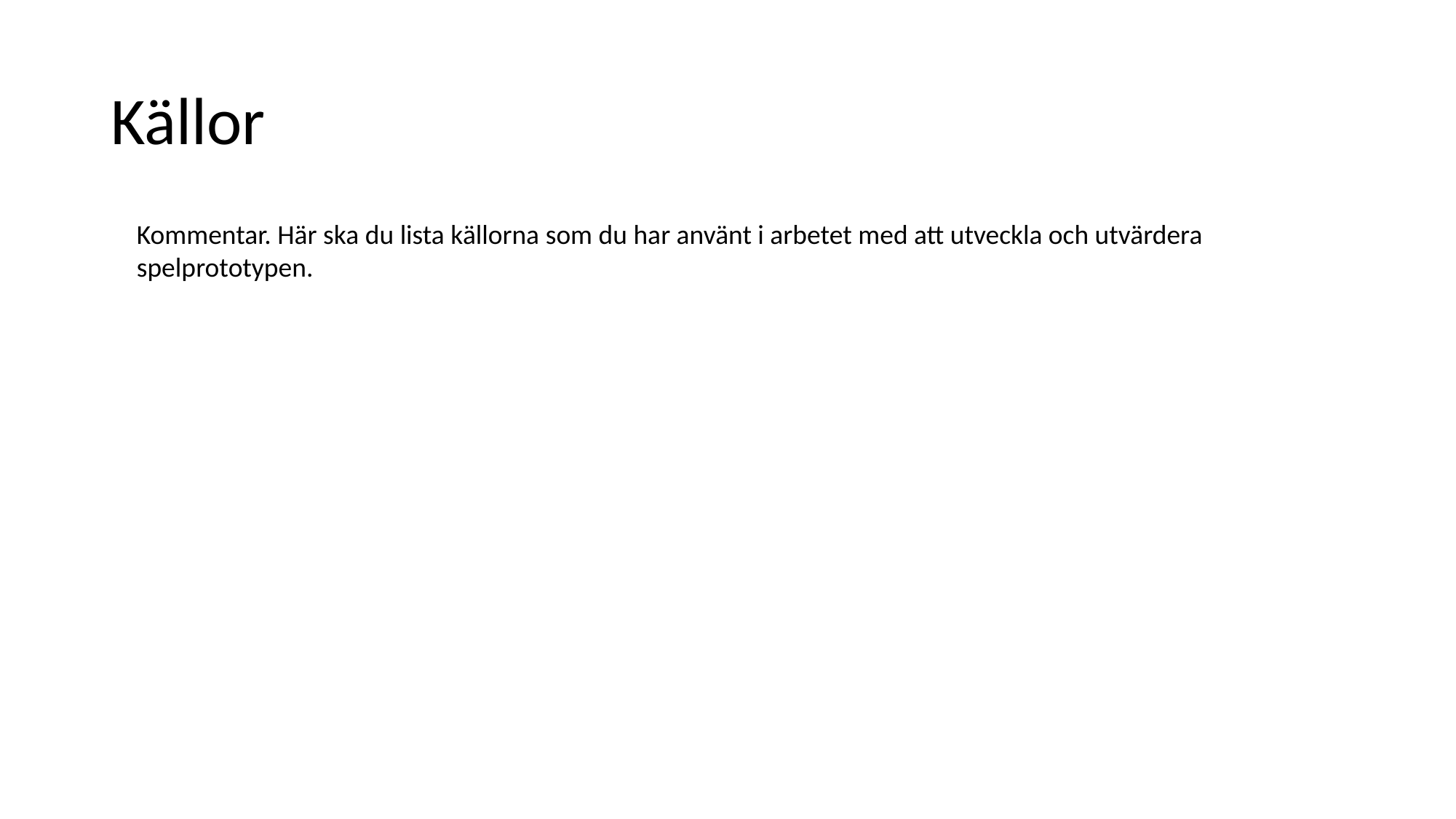

# Källor
Kommentar. Här ska du lista källorna som du har använt i arbetet med att utveckla och utvärdera spelprototypen.